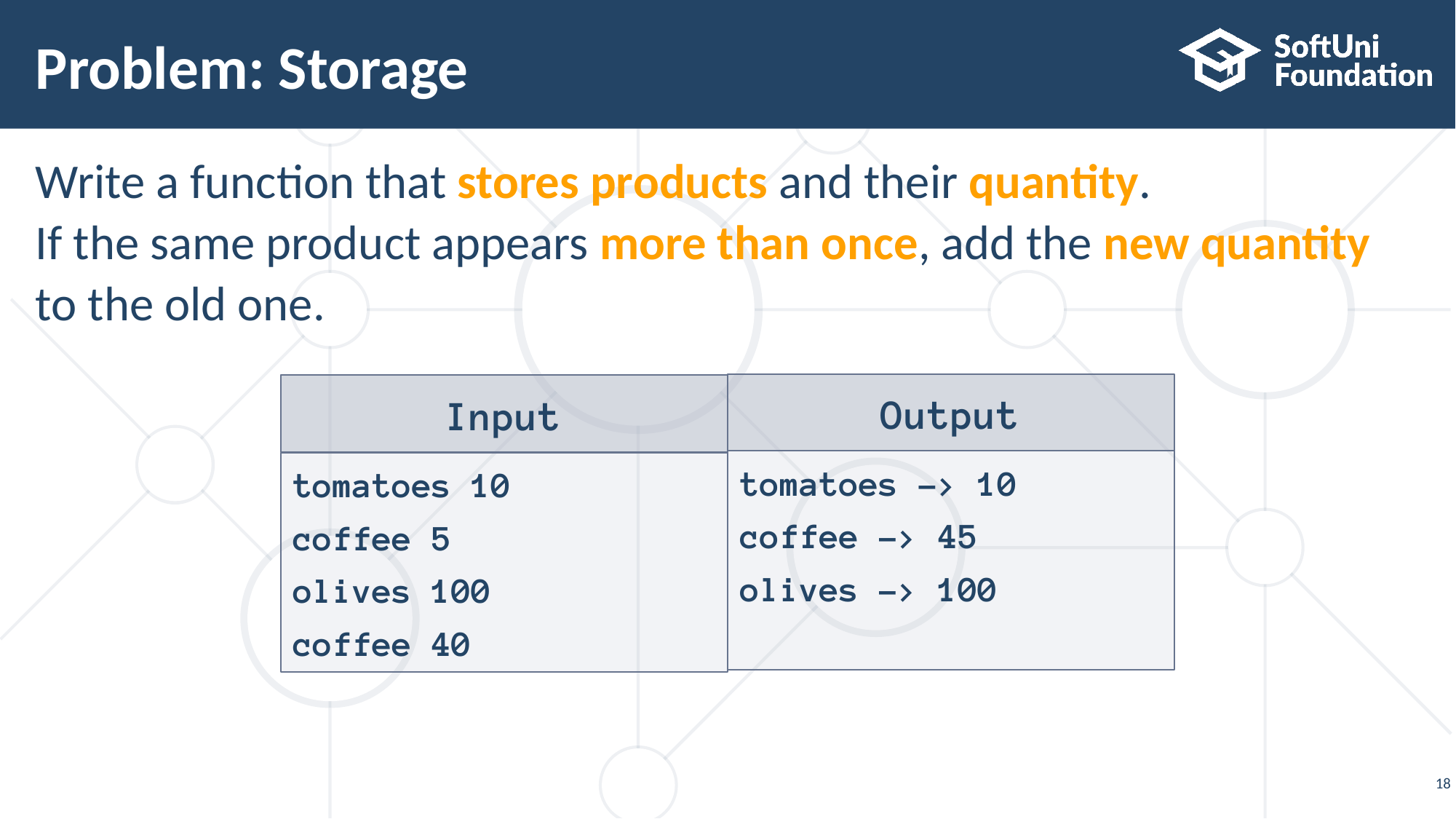

# Problem: Storage
Write a function that stores products and their quantity.
If the same product appears more than once, add the new quantity
to the old one.
Output
Input
tomatoes -> 10
coffee -> 45
olives -> 100

tomatoes 10
coffee 5
olives 100
coffee 40
18